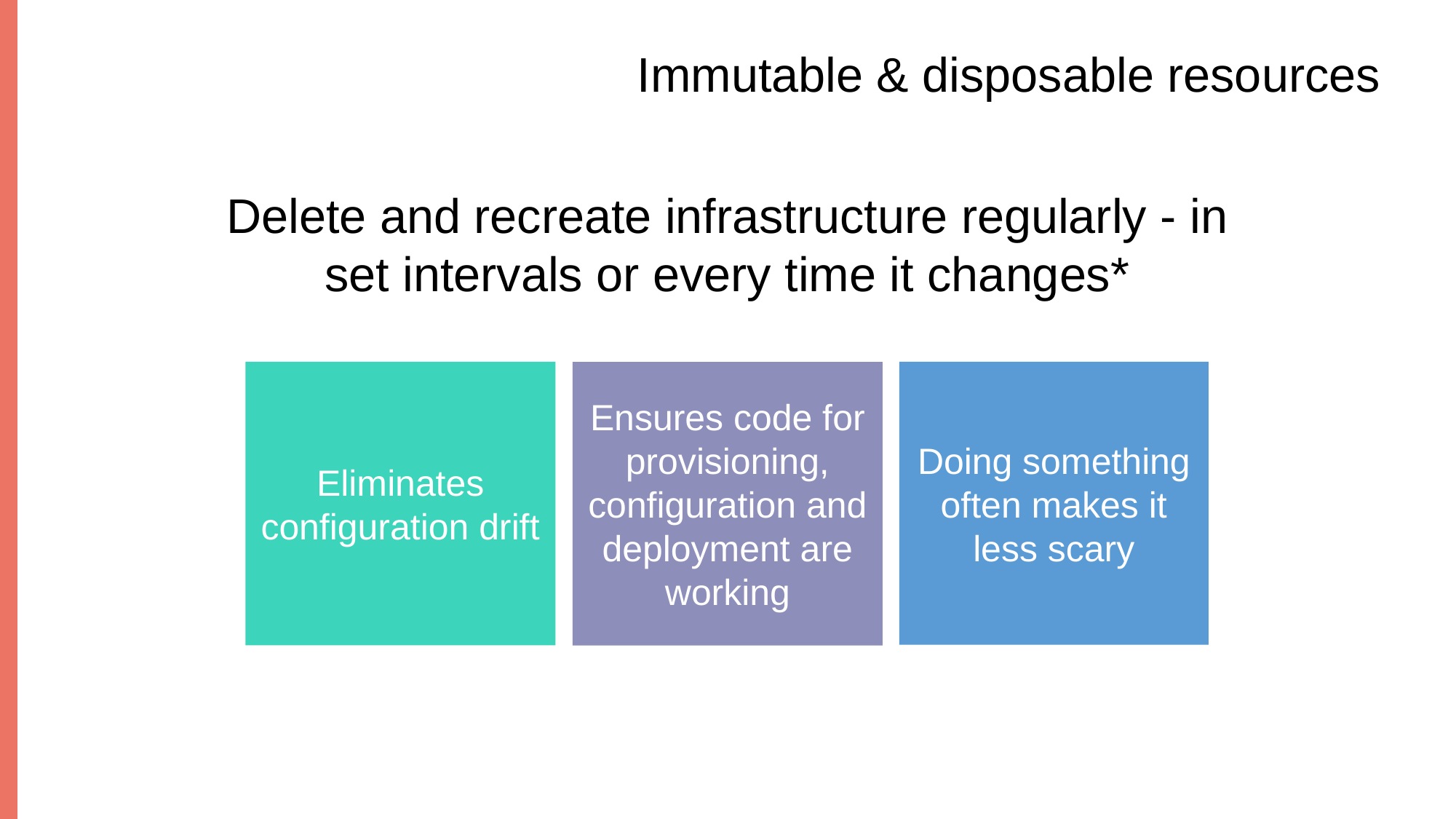

Immutable & disposable resources
Delete and recreate infrastructure regularly - in set intervals or every time it changes*
Eliminates configuration drift
Doing something often makes it less scary
Ensures code for provisioning, configuration and deployment are working